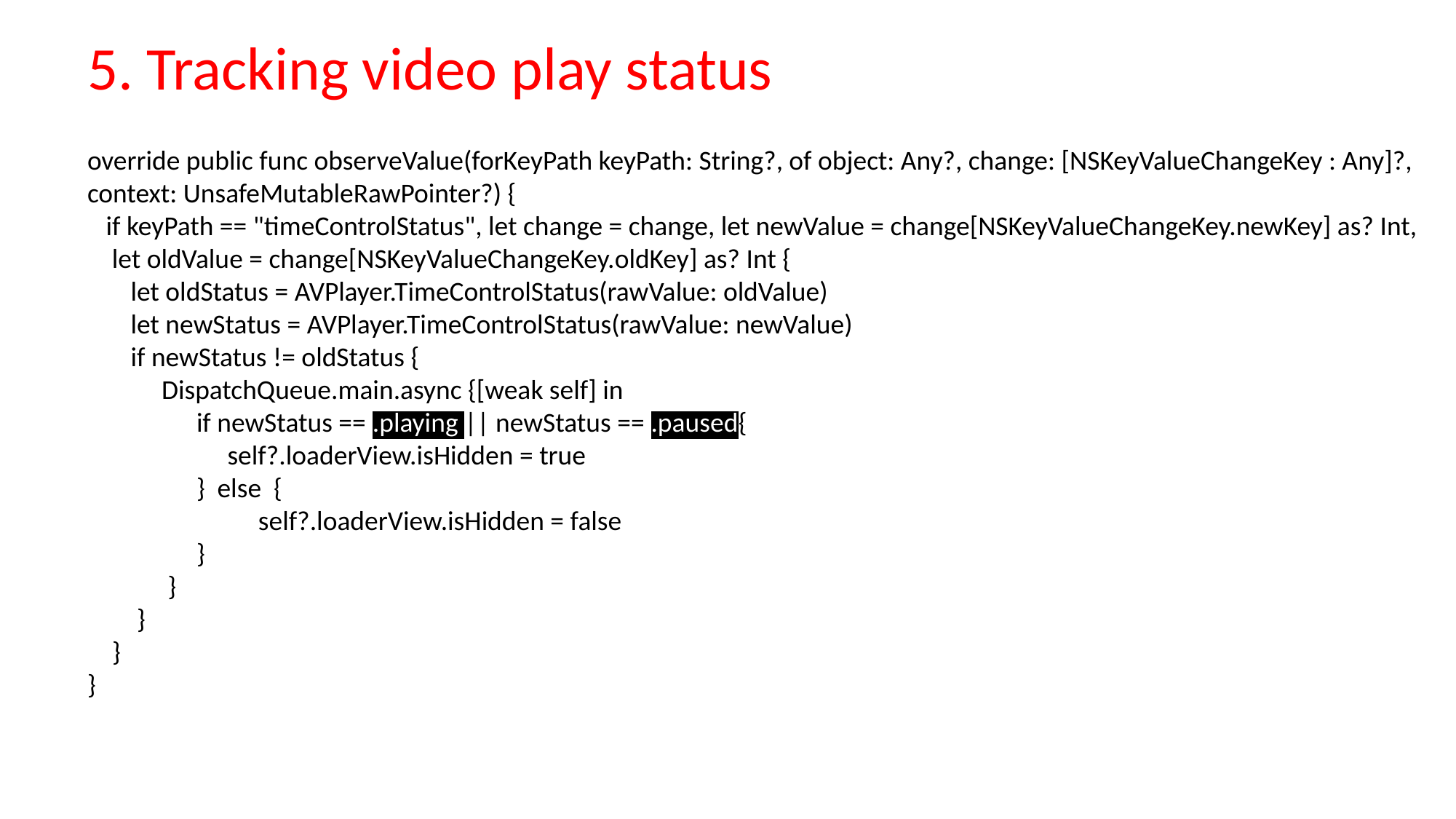

5. Tracking video play status
override public func observeValue(forKeyPath keyPath: String?, of object: Any?, change: [NSKeyValueChangeKey : Any]?, context: UnsafeMutableRawPointer?) {
   if keyPath == "timeControlStatus", let change = change, let newValue = change[NSKeyValueChangeKey.newKey] as? Int,      let oldValue = change[NSKeyValueChangeKey.oldKey] as? Int {
       let oldStatus = AVPlayer.TimeControlStatus(rawValue: oldValue)
       let newStatus = AVPlayer.TimeControlStatus(rawValue: newValue)
       if newStatus != oldStatus {
            DispatchQueue.main.async {[weak self] in
	if newStatus == .playing || newStatus == .paused{
	     self?.loaderView.isHidden = true
	}  else  {
	          self?.loaderView.isHidden = false
	}
             }
        }
    }
}